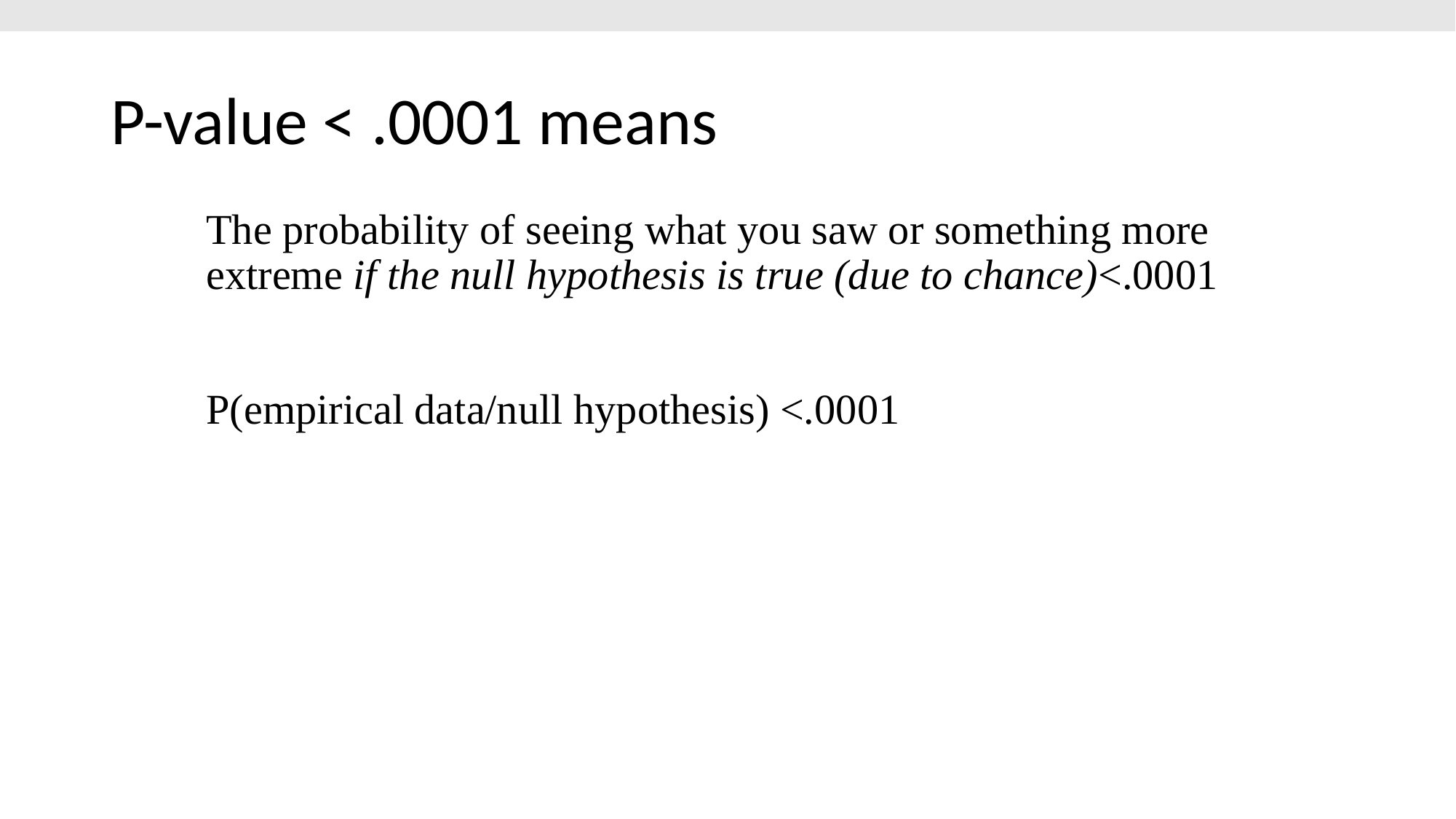

# P-value < .0001 means
The probability of seeing what you saw or something more extreme if the null hypothesis is true (due to chance)<.0001

P(empirical data/null hypothesis) <.0001